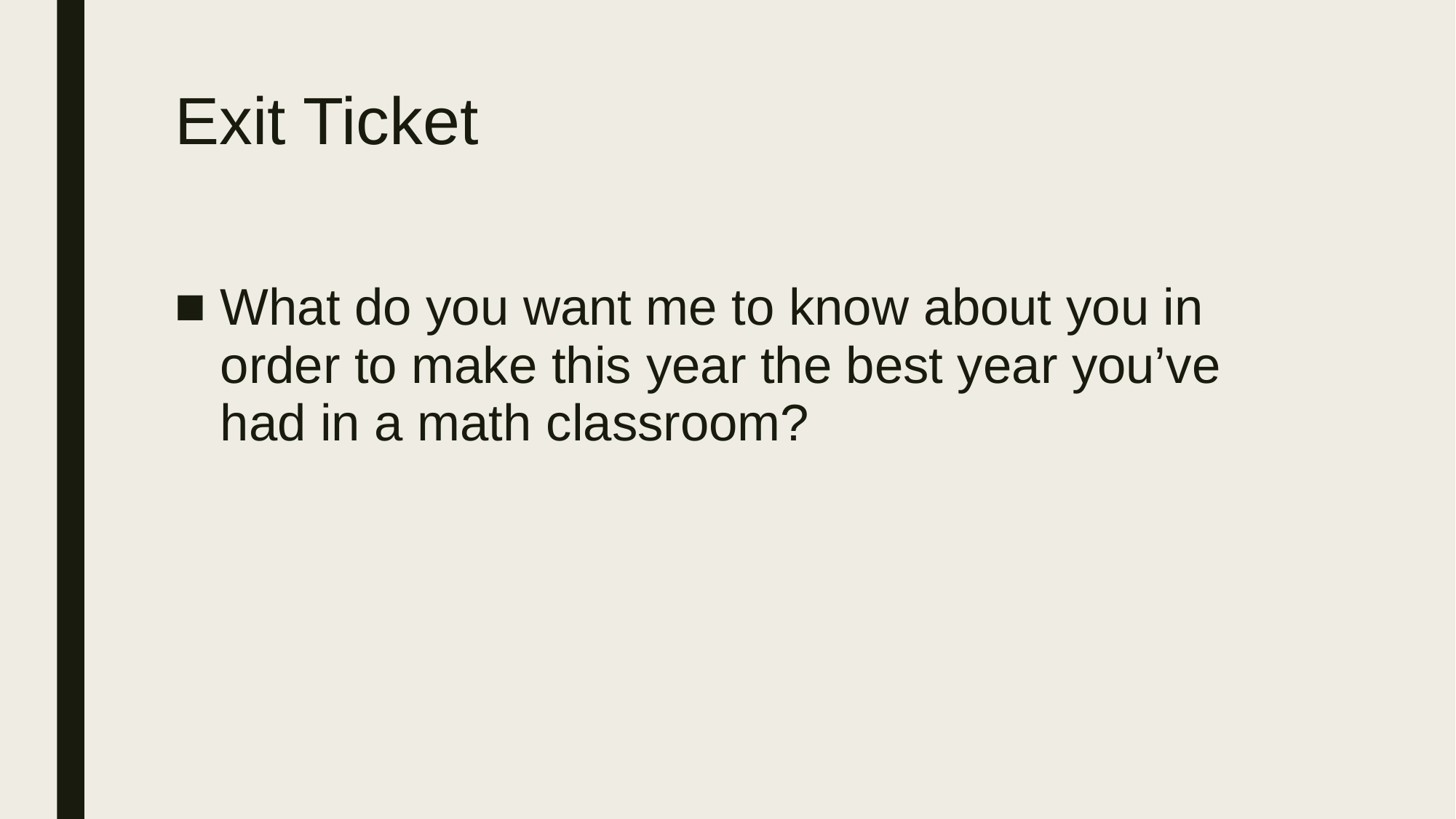

# Exit Ticket
What do you want me to know about you in order to make this year the best year you’ve had in a math classroom?